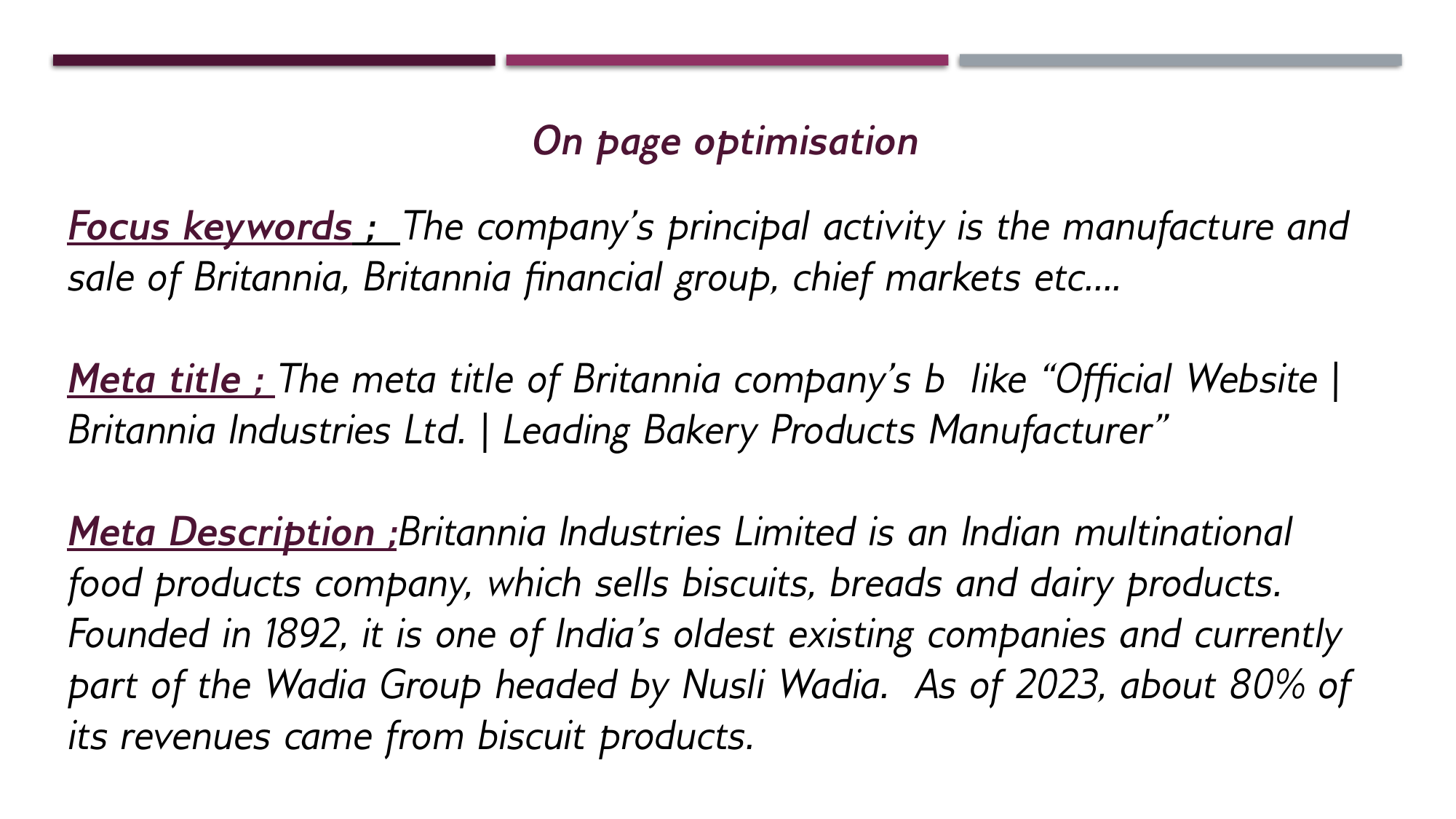

On page optimisation
Focus keywords ;  The company’s principal activity is the manufacture and sale of Britannia, Britannia financial group, chief markets etc....

Meta title ; The meta title of Britannia company’s b  like “Official Website | Britannia Industries Ltd. | Leading Bakery Products Manufacturer”

Meta Description ;Britannia Industries Limited is an Indian multinational food products company, which sells biscuits, breads and dairy products. Founded in 1892, it is one of India’s oldest existing companies and currently part of the Wadia Group headed by Nusli Wadia.  As of 2023, about 80% of its revenues came from biscuit products.